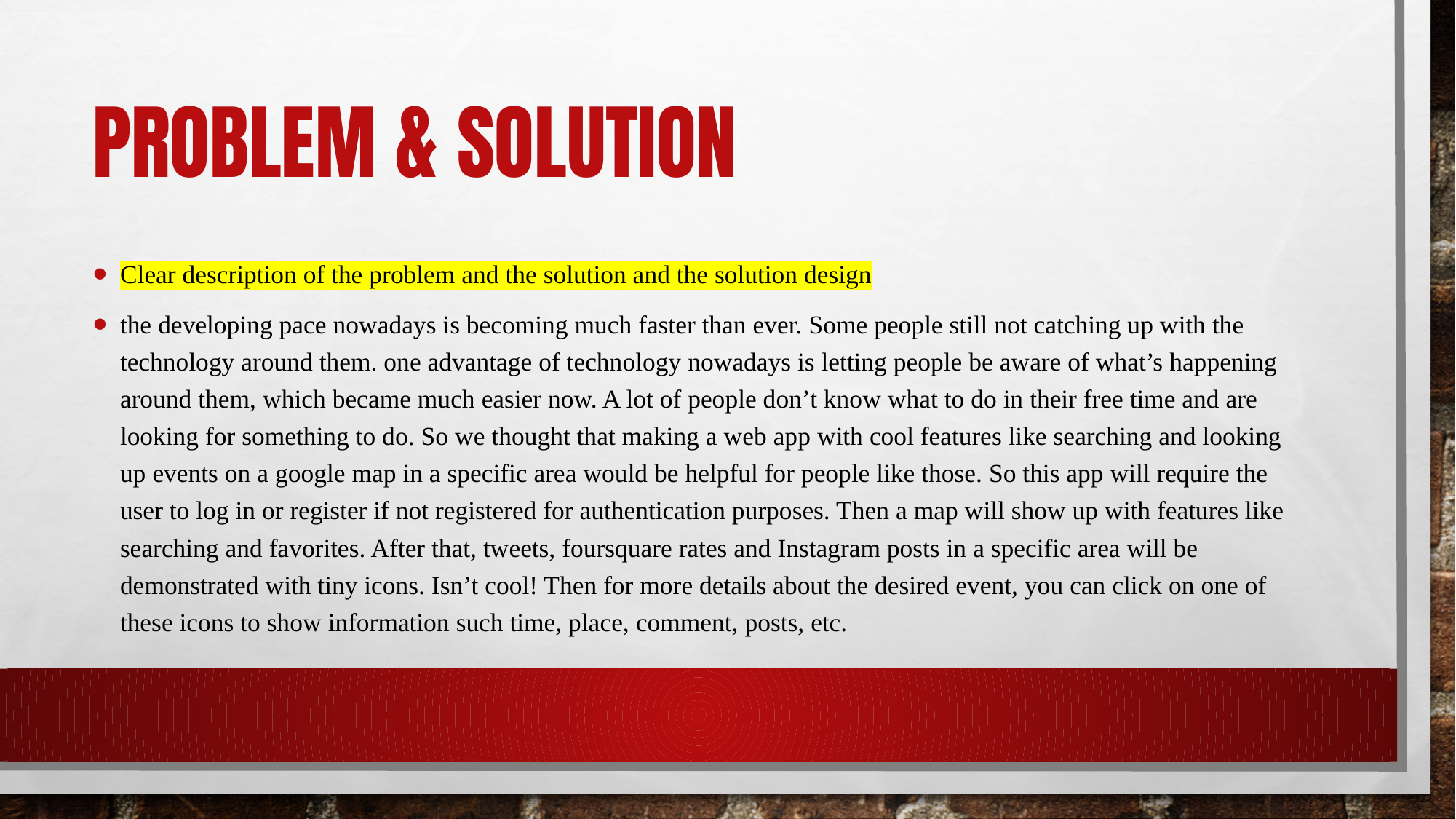

# Problem & Solution
Clear description of the problem and the solution and the solution design
the developing pace nowadays is becoming much faster than ever. Some people still not catching up with the technology around them. one advantage of technology nowadays is letting people be aware of what’s happening around them, which became much easier now. A lot of people don’t know what to do in their free time and are looking for something to do. So we thought that making a web app with cool features like searching and looking up events on a google map in a specific area would be helpful for people like those. So this app will require the user to log in or register if not registered for authentication purposes. Then a map will show up with features like searching and favorites. After that, tweets, foursquare rates and Instagram posts in a specific area will be demonstrated with tiny icons. Isn’t cool! Then for more details about the desired event, you can click on one of these icons to show information such time, place, comment, posts, etc.